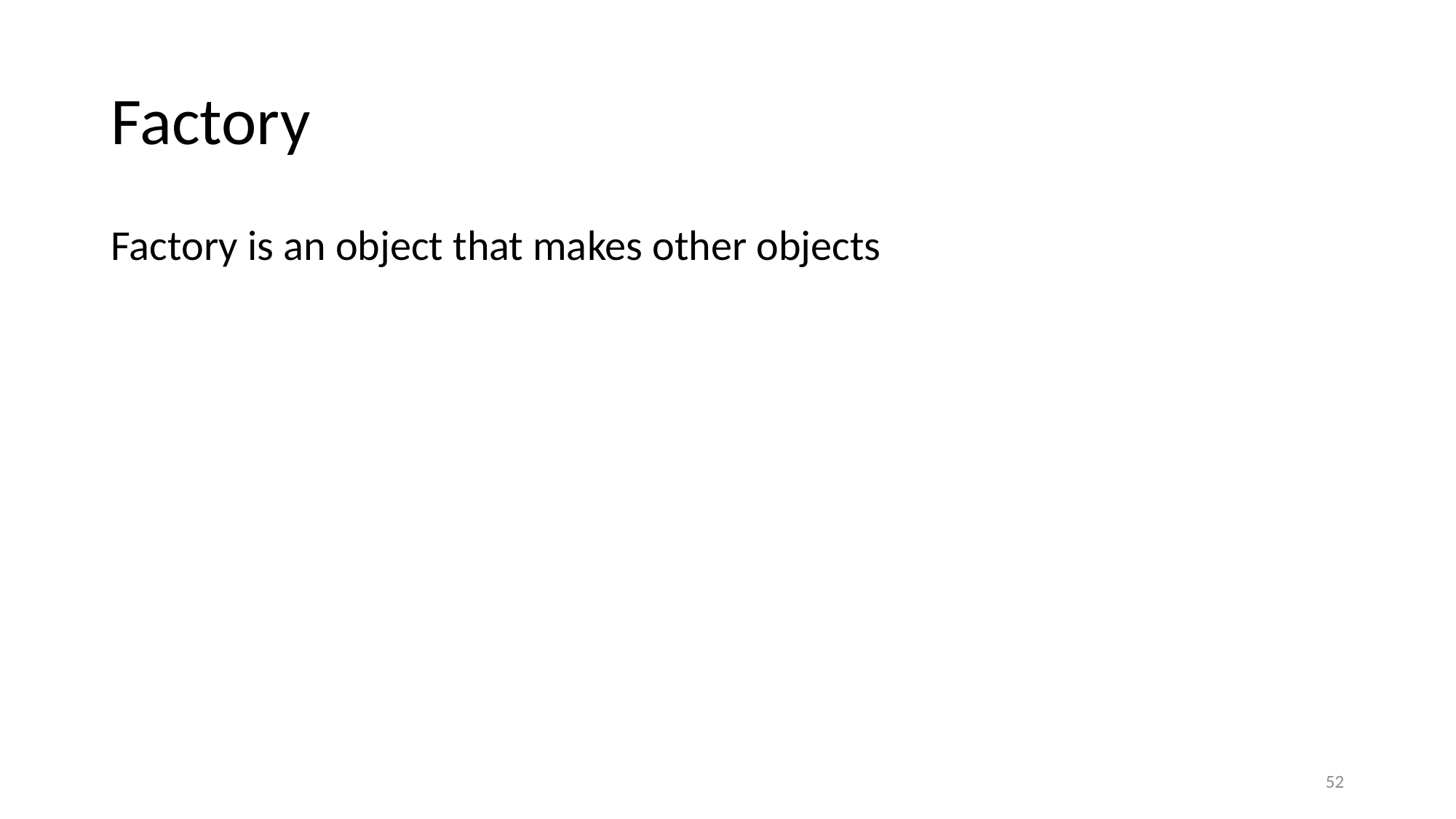

# Factory
Factory is an object that makes other objects
52